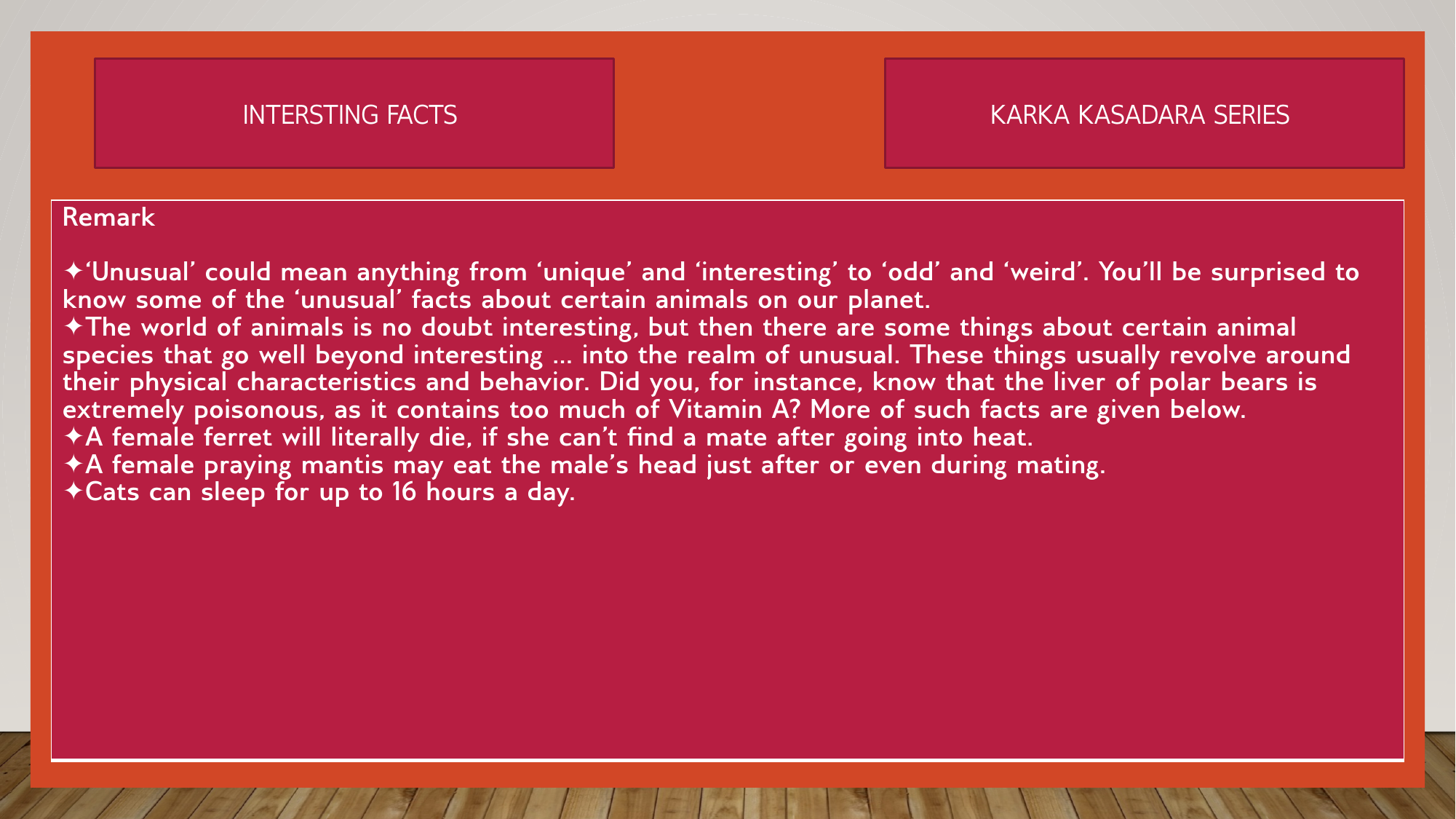

INTERSTING FACTS
KARKA KASADARA SERIES
| Remark ✦‘Unusual’ could mean anything from ‘unique’ and ‘interesting’ to ‘odd’ and ‘weird’. You’ll be surprised to know some of the ‘unusual’ facts about certain animals on our planet. ✦The world of animals is no doubt interesting, but then there are some things about certain animal species that go well beyond interesting … into the realm of unusual. These things usually revolve around their physical characteristics and behavior. Did you, for instance, know that the liver of polar bears is extremely poisonous, as it contains too much of Vitamin A? More of such facts are given below. ✦A female ferret will literally die, if she can’t find a mate after going into heat. ✦A female praying mantis may eat the male’s head just after or even during mating. ✦Cats can sleep for up to 16 hours a day. |
| --- |